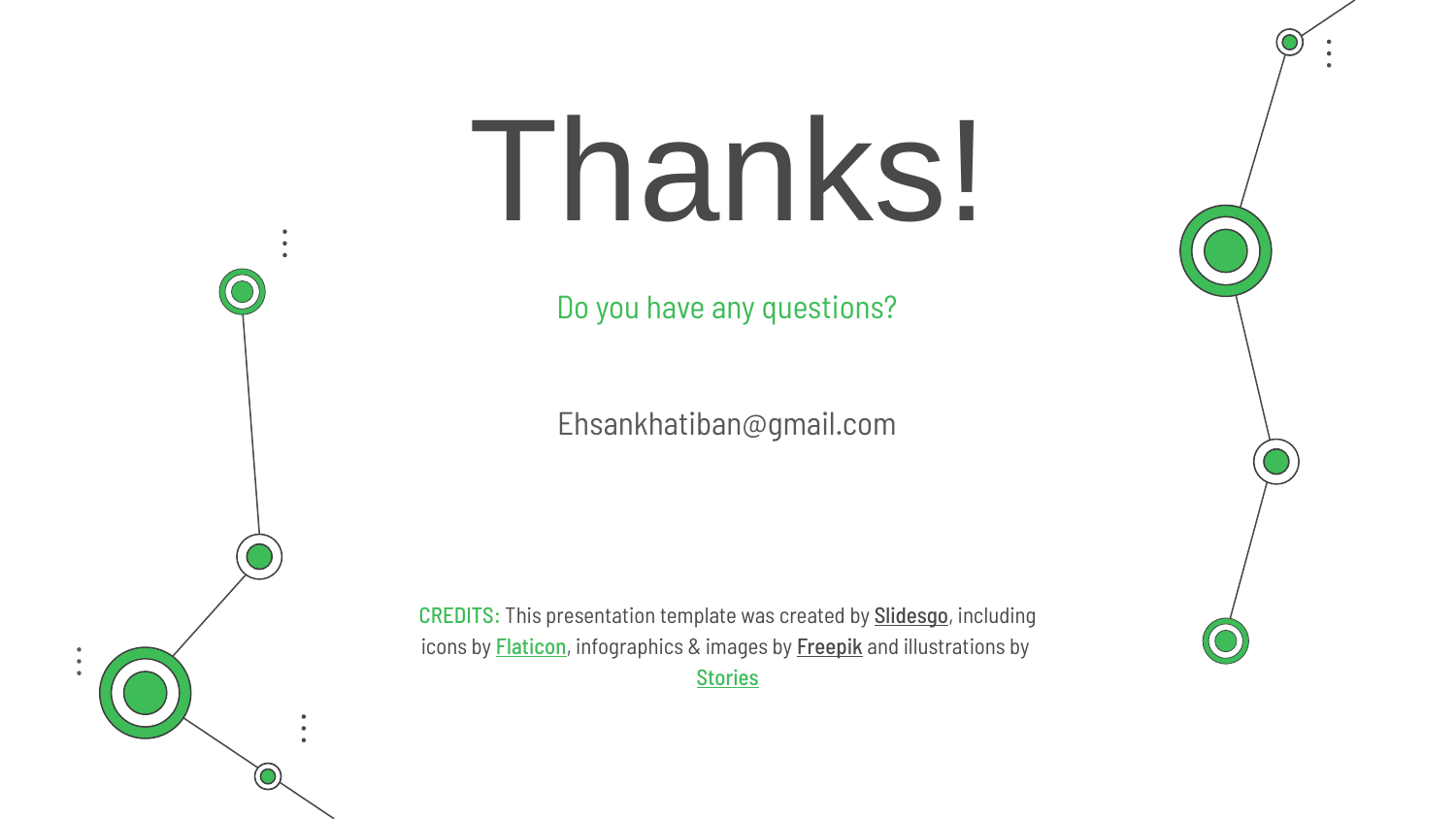

# Thanks!
Do you have any questions?

Ehsankhatiban@gmail.com